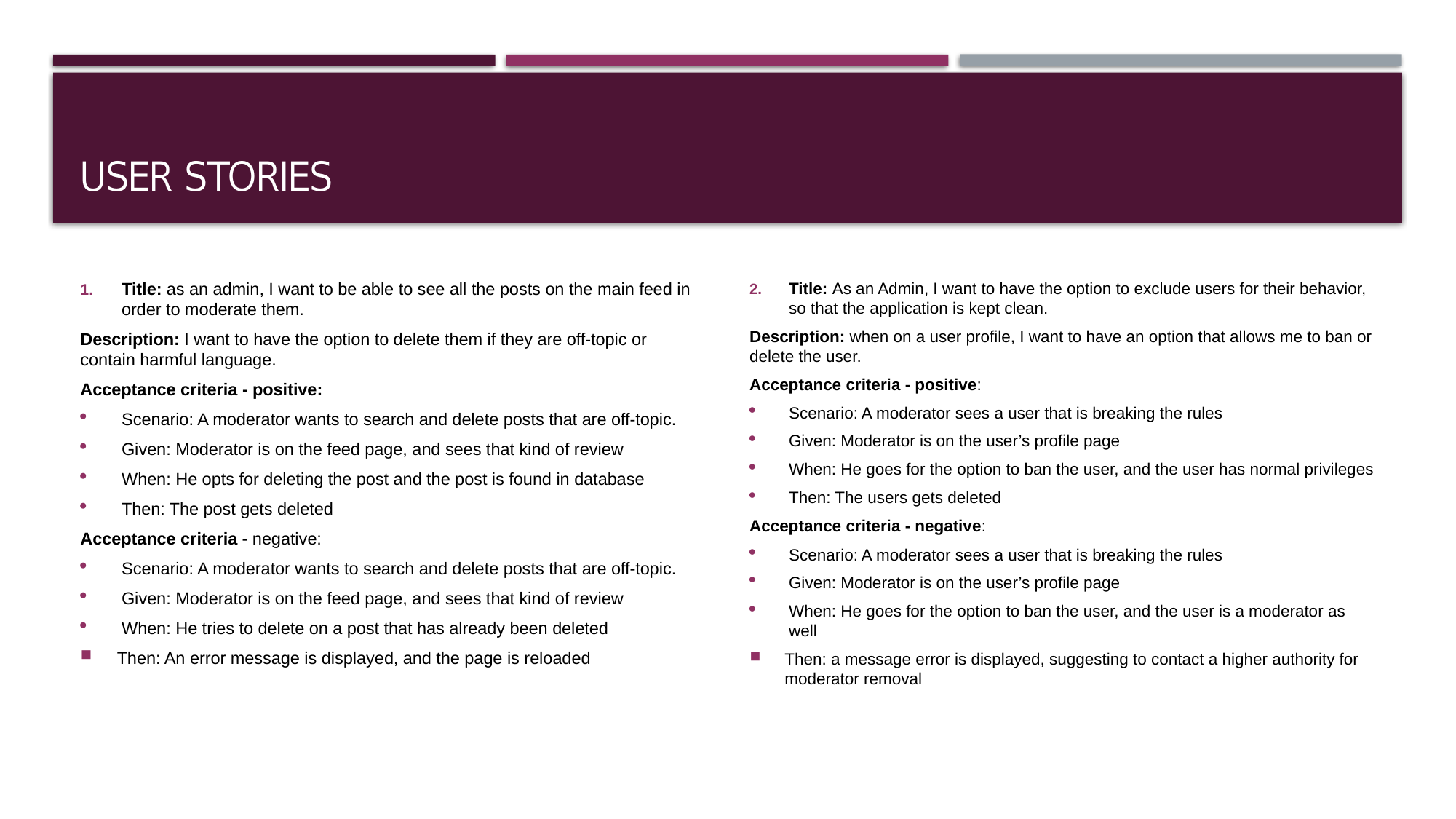

# USER Stories
Title: as an admin, I want to be able to see all the posts on the main feed in order to moderate them.
Description: I want to have the option to delete them if they are off-topic or contain harmful language.
Acceptance criteria - positive:
Scenario: A moderator wants to search and delete posts that are off-topic.
Given: Moderator is on the feed page, and sees that kind of review
When: He opts for deleting the post and the post is found in database
Then: The post gets deleted
Acceptance criteria - negative:
Scenario: A moderator wants to search and delete posts that are off-topic.
Given: Moderator is on the feed page, and sees that kind of review
When: He tries to delete on a post that has already been deleted
Then: An error message is displayed, and the page is reloaded
Title: As an Admin, I want to have the option to exclude users for their behavior, so that the application is kept clean.
Description: when on a user profile, I want to have an option that allows me to ban or delete the user.
Acceptance criteria - positive:
Scenario: A moderator sees a user that is breaking the rules
Given: Moderator is on the user’s profile page
When: He goes for the option to ban the user, and the user has normal privileges
Then: The users gets deleted
Acceptance criteria - negative:
Scenario: A moderator sees a user that is breaking the rules
Given: Moderator is on the user’s profile page
When: He goes for the option to ban the user, and the user is a moderator as well
Then: a message error is displayed, suggesting to contact a higher authority for moderator removal